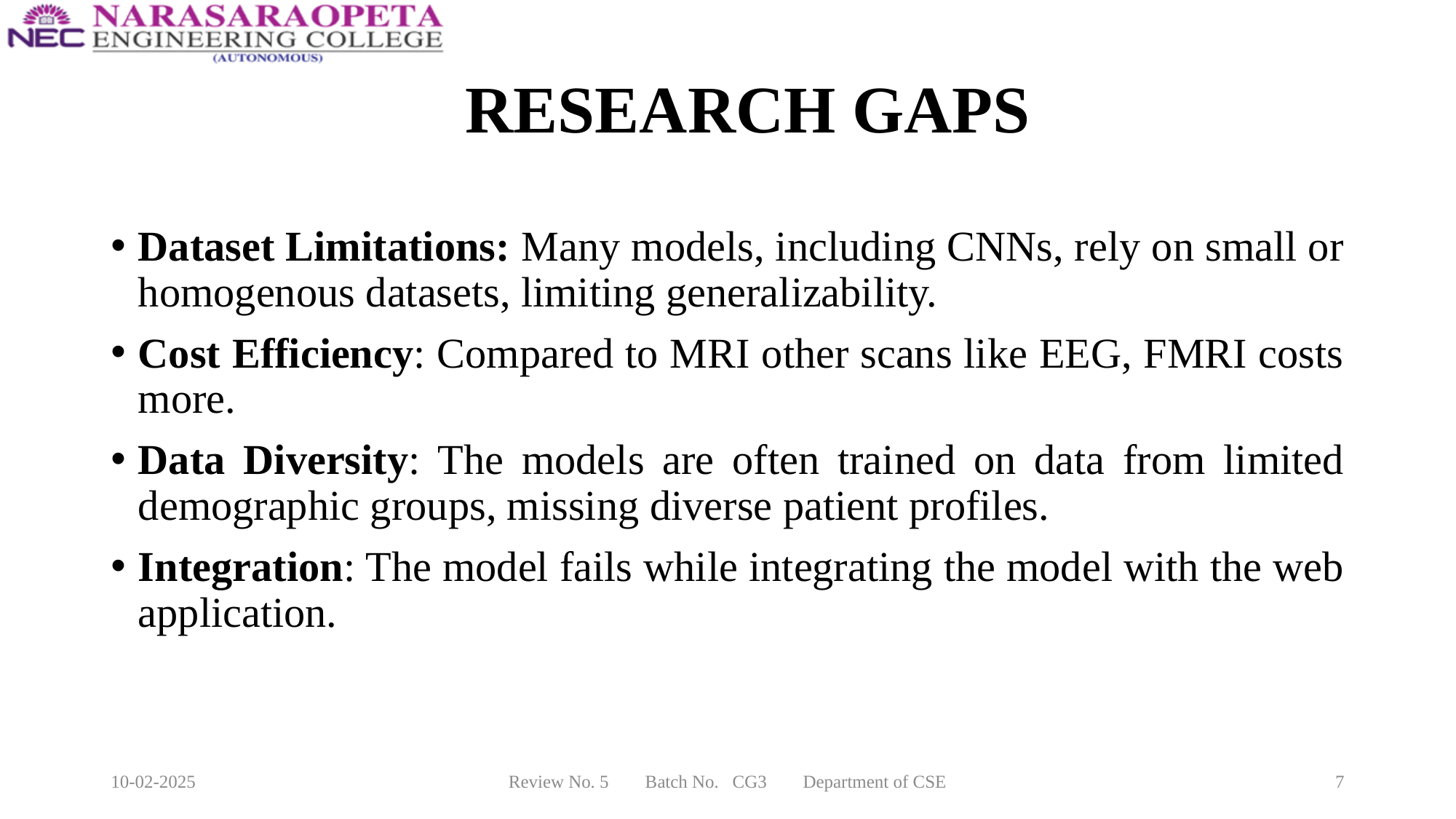

# RESEARCH GAPS

Dataset Limitations: Many models, including CNNs, rely on small or homogenous datasets, limiting generalizability.
Cost Efficiency: Compared to MRI other scans like EEG, FMRI costs more.
Data Diversity: The models are often trained on data from limited demographic groups, missing diverse patient profiles.
Integration: The model fails while integrating the model with the web application.
10-02-2025
Review No. 5        Batch No.   CG3        Department of CSE
7